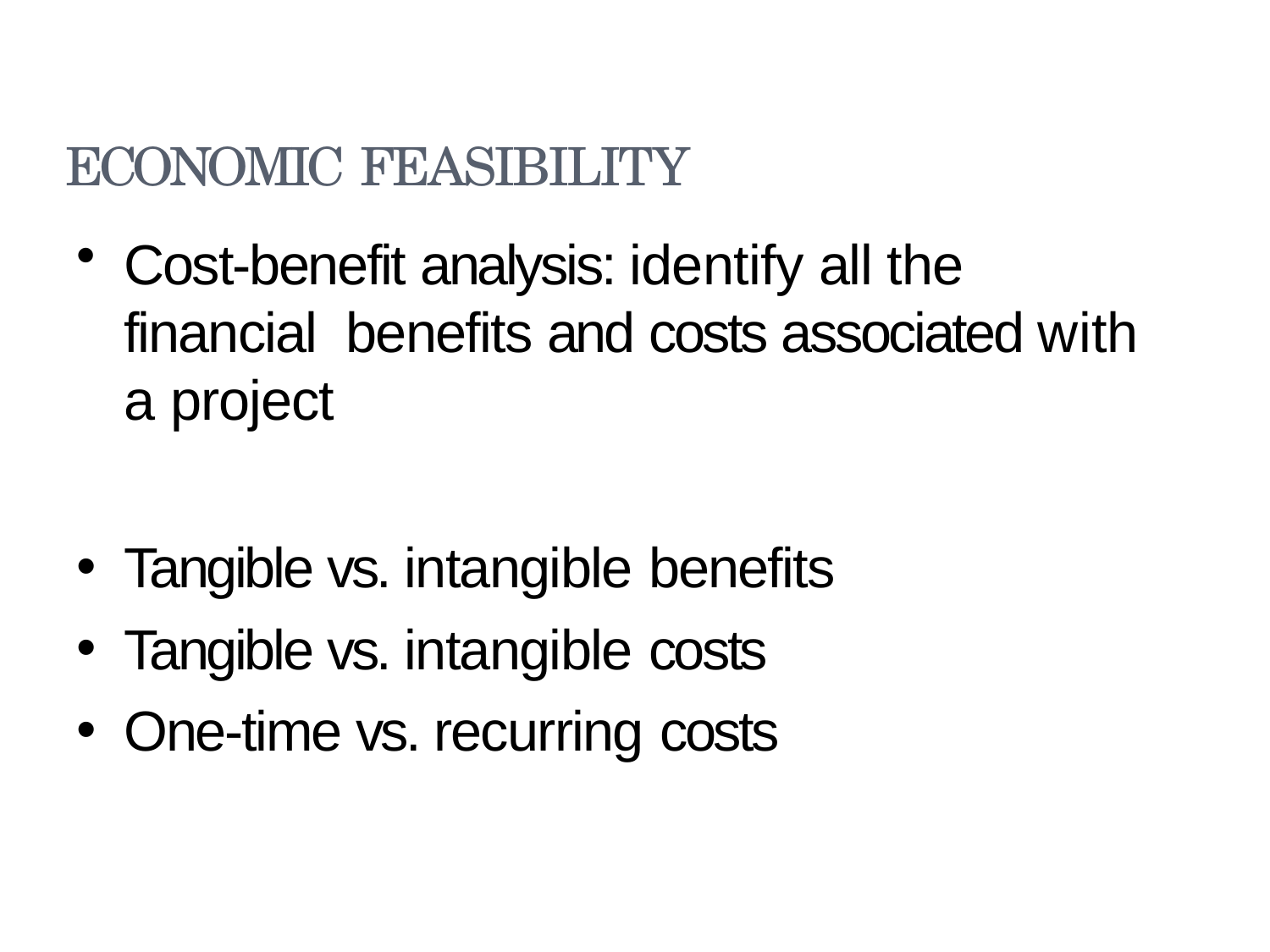

# Economic Feasibility
Cost-benefit analysis: identify all the financial  benefits and costs associated with a project

Tangible vs. intangible benefits
Tangible vs. intangible costs
One-time vs. recurring costs